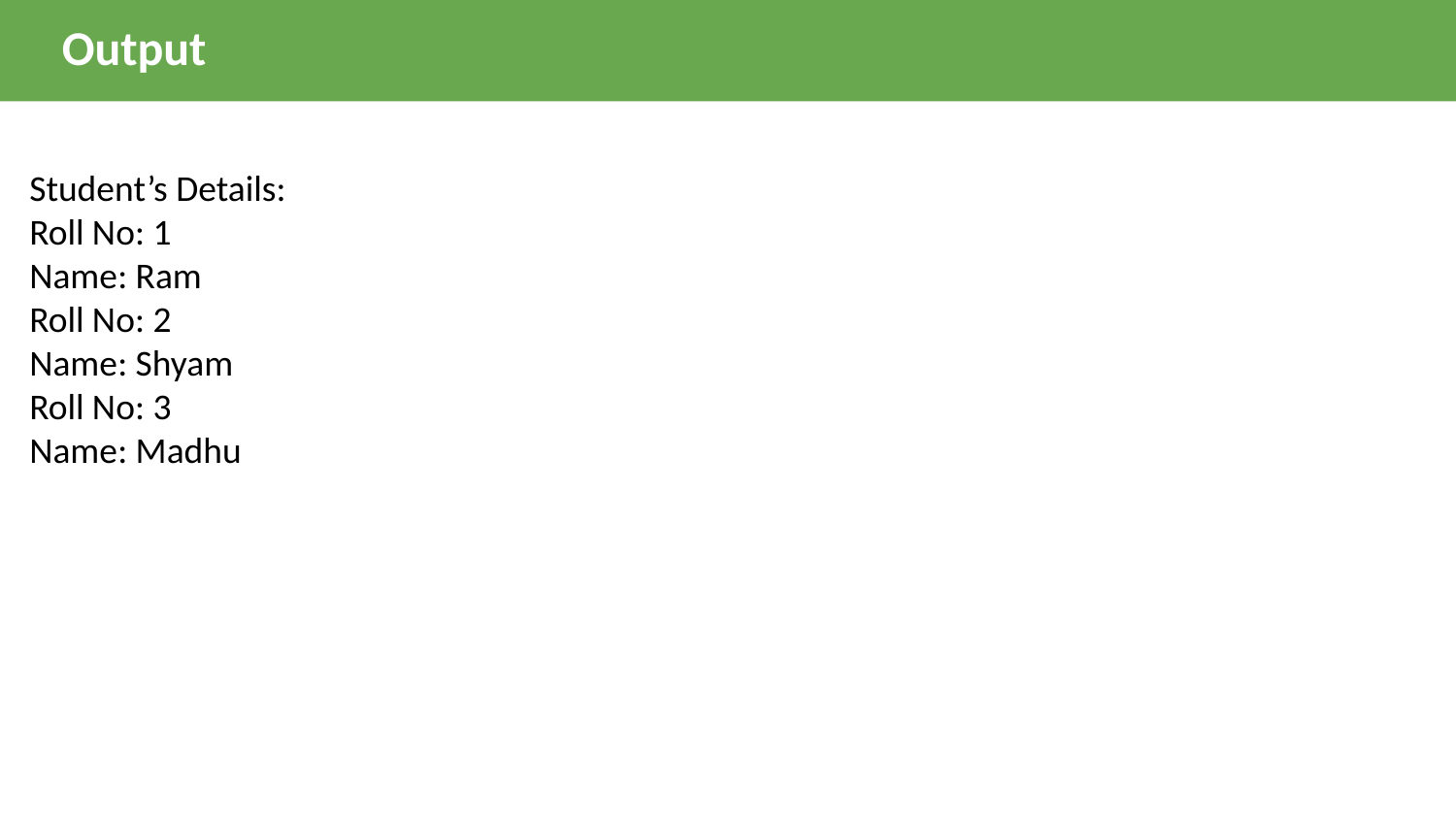

Output

Student’s Details:
Roll No: 1
Name: Ram
Roll No: 2
Name: Shyam
Roll No: 3
Name: Madhu